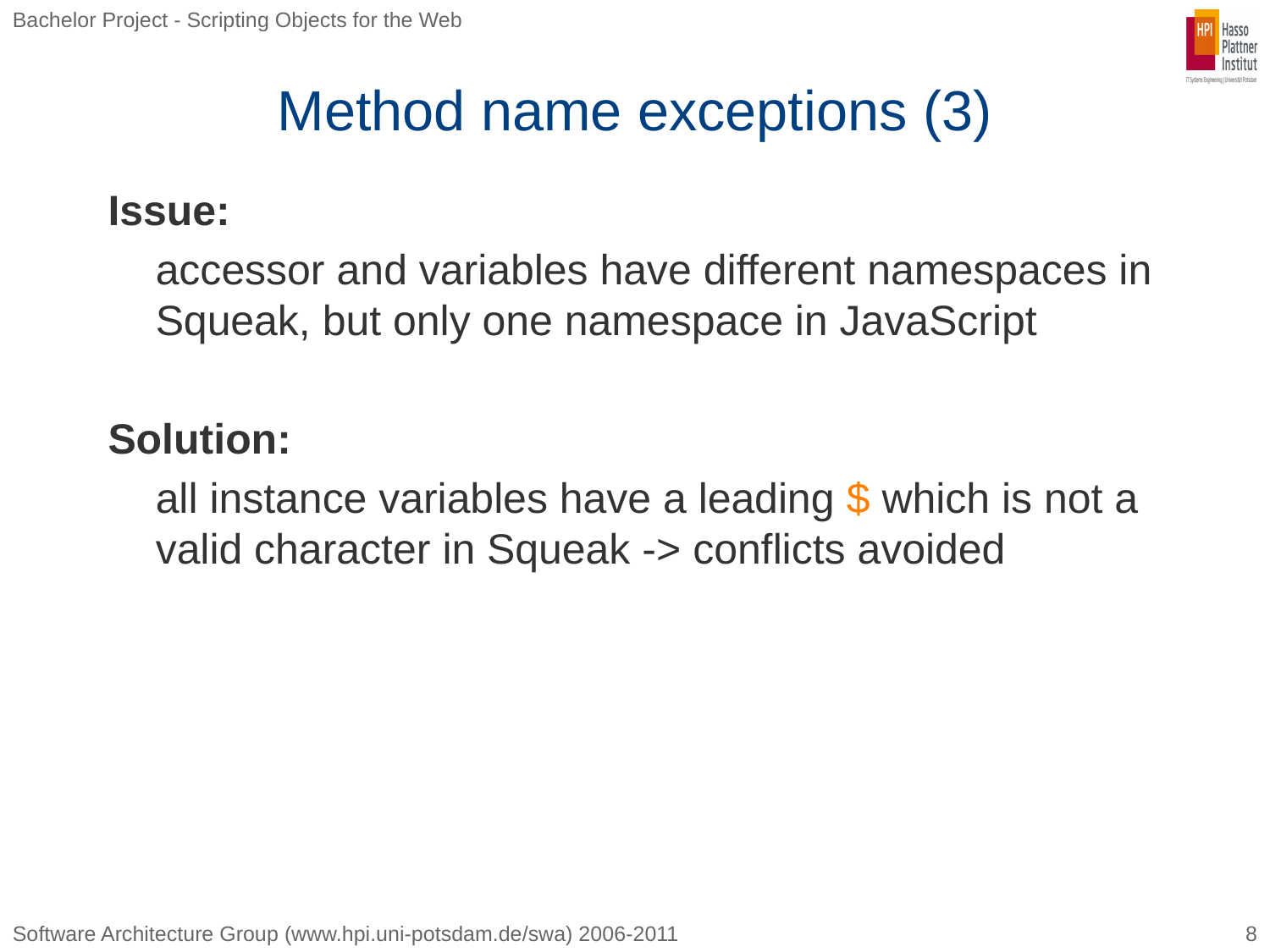

# Method name exceptions (3)
Issue:
	accessor and variables have different namespaces in Squeak, but only one namespace in JavaScript

Solution:
	all instance variables have a leading $ which is not a valid character in Squeak -> conflicts avoided

8